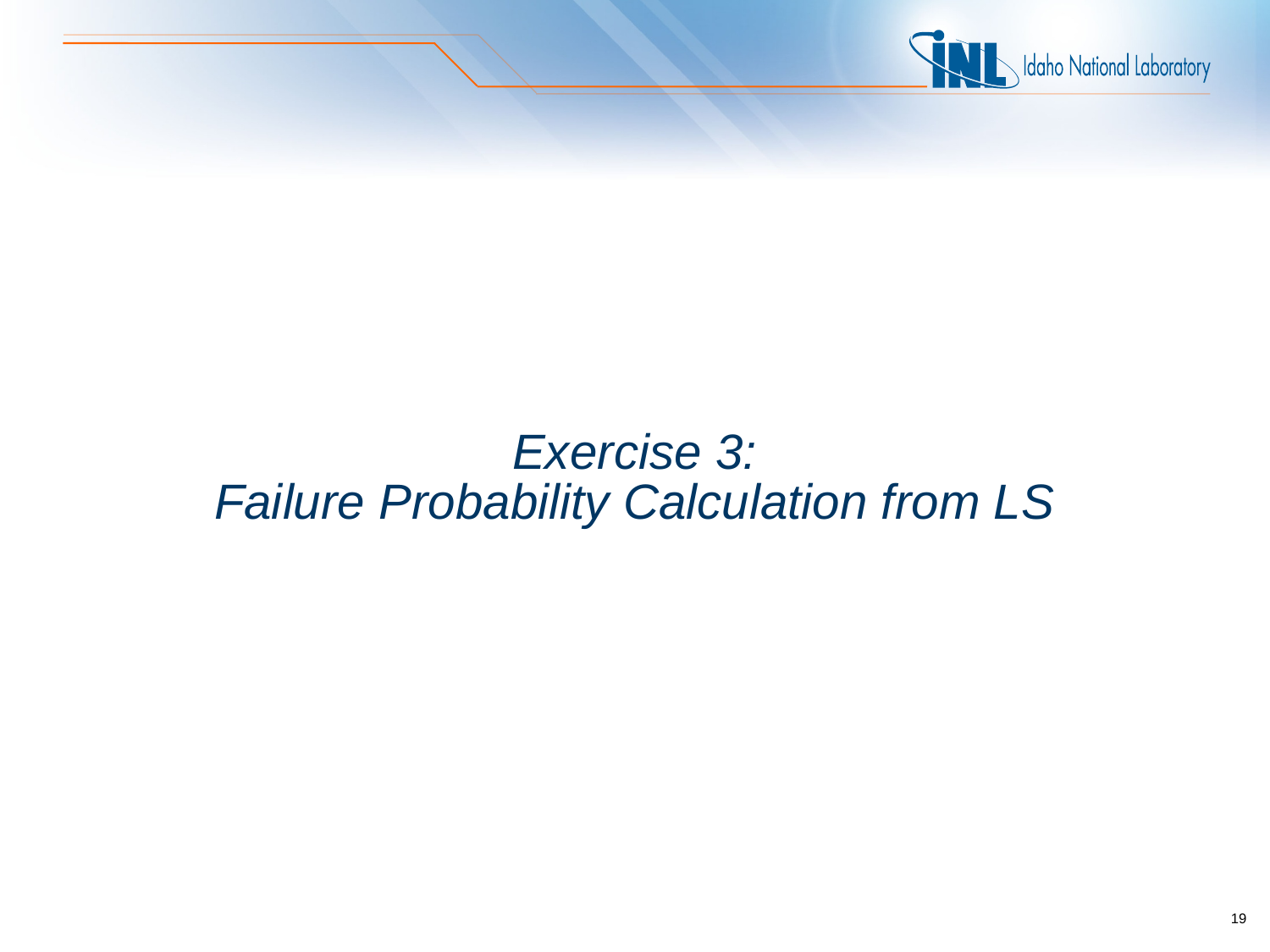

# Exercise 3: Failure Probability Calculation from LS
19